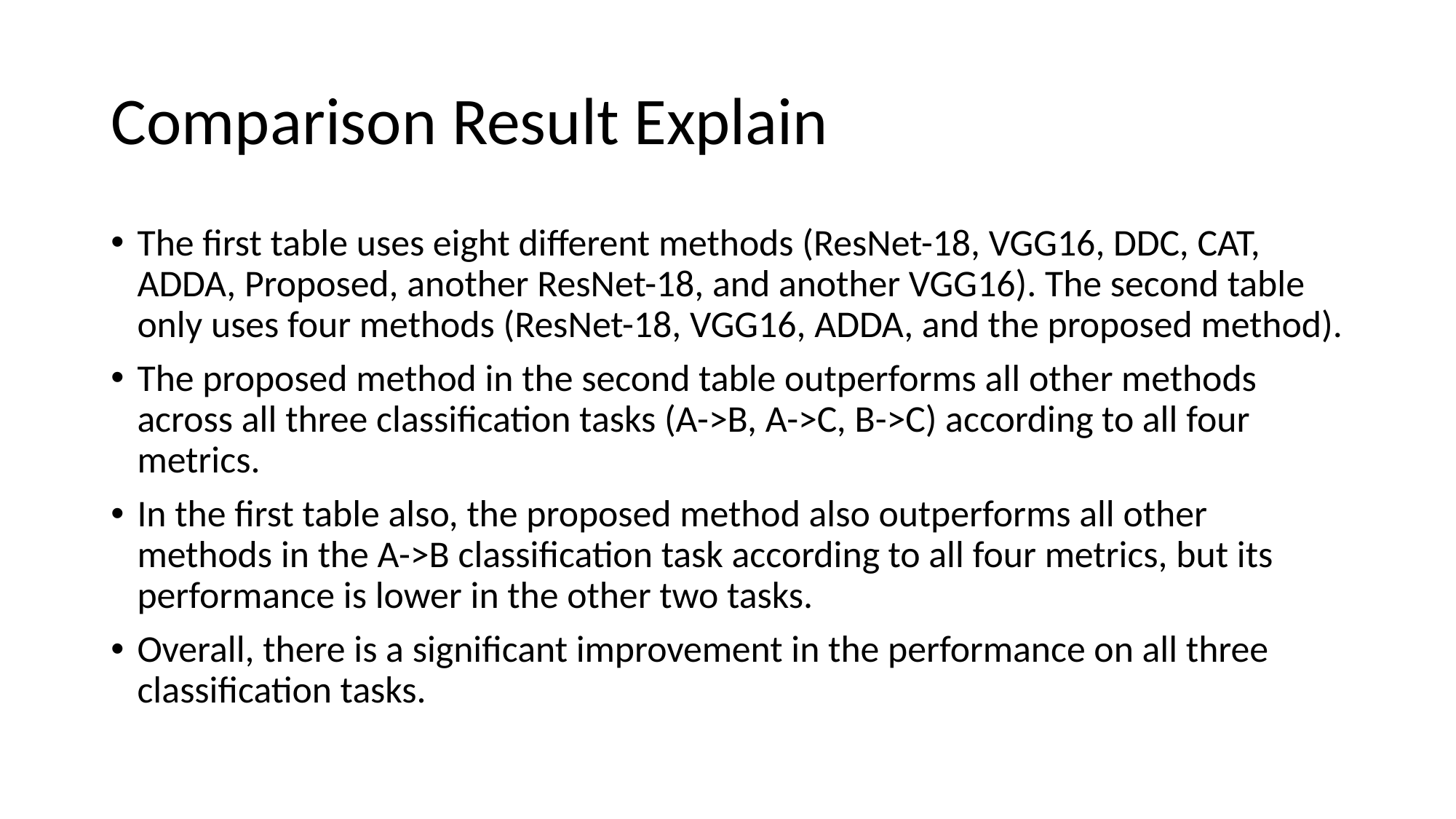

# Comparison Result Explain
The first table uses eight different methods (ResNet-18, VGG16, DDC, CAT, ADDA, Proposed, another ResNet-18, and another VGG16). The second table only uses four methods (ResNet-18, VGG16, ADDA, and the proposed method).
The proposed method in the second table outperforms all other methods across all three classification tasks (A->B, A->C, B->C) according to all four metrics.
In the first table also, the proposed method also outperforms all other methods in the A->B classification task according to all four metrics, but its performance is lower in the other two tasks.
Overall, there is a significant improvement in the performance on all three classification tasks.